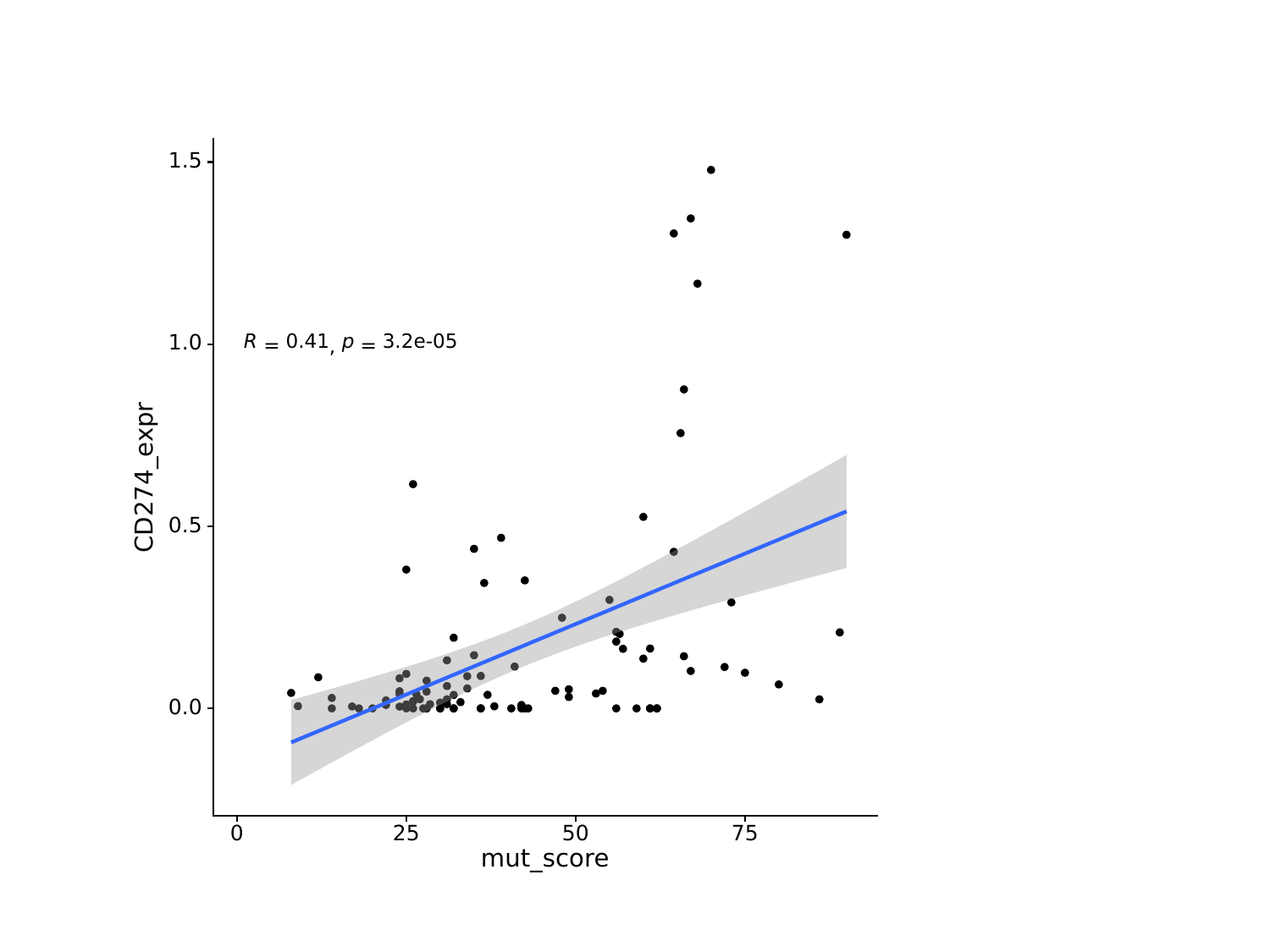

#

1.5

p
0.41
3.2e-05
R
1.0
=
=

,

CD274_expr

0.5

0.0

0
25
50
75
mut_score